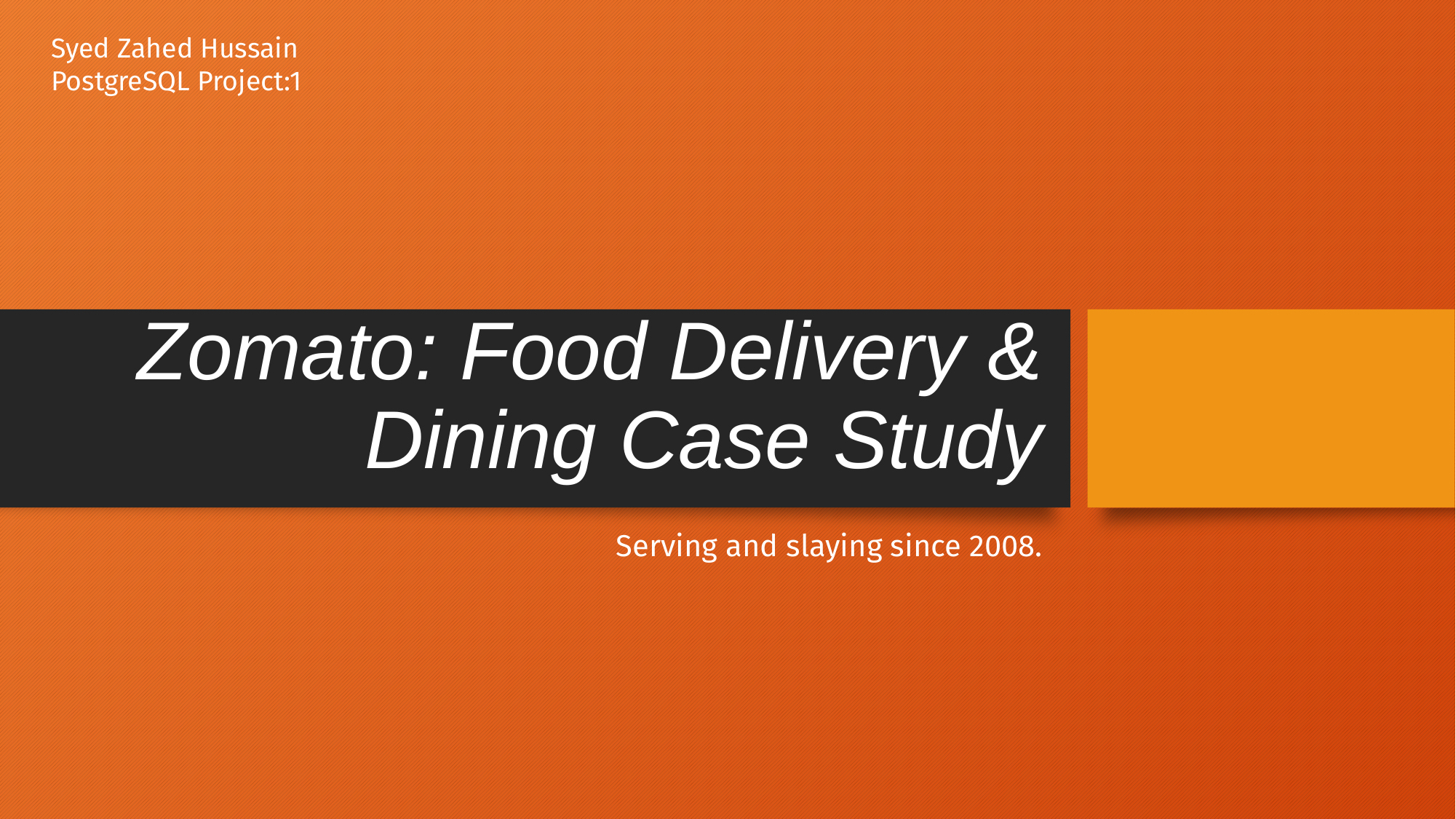

Syed Zahed Hussain
PostgreSQL Project:1
# Zomato: Food Delivery & Dining Case Study
Serving and slaying since 2008.